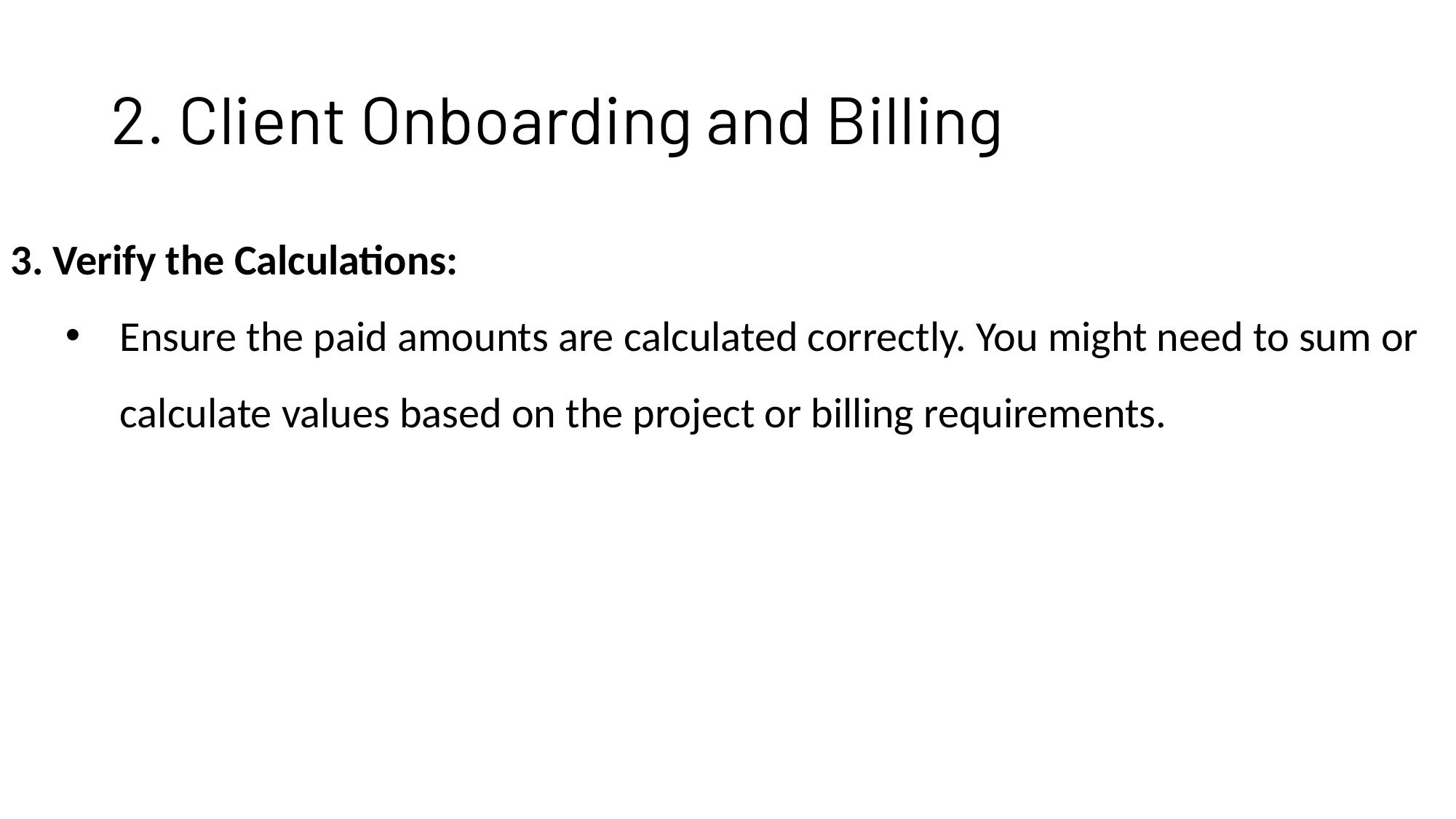

# 2. Client Onboarding and Billing
3. Verify the Calculations:
Ensure the paid amounts are calculated correctly. You might need to sum or calculate values based on the project or billing requirements.